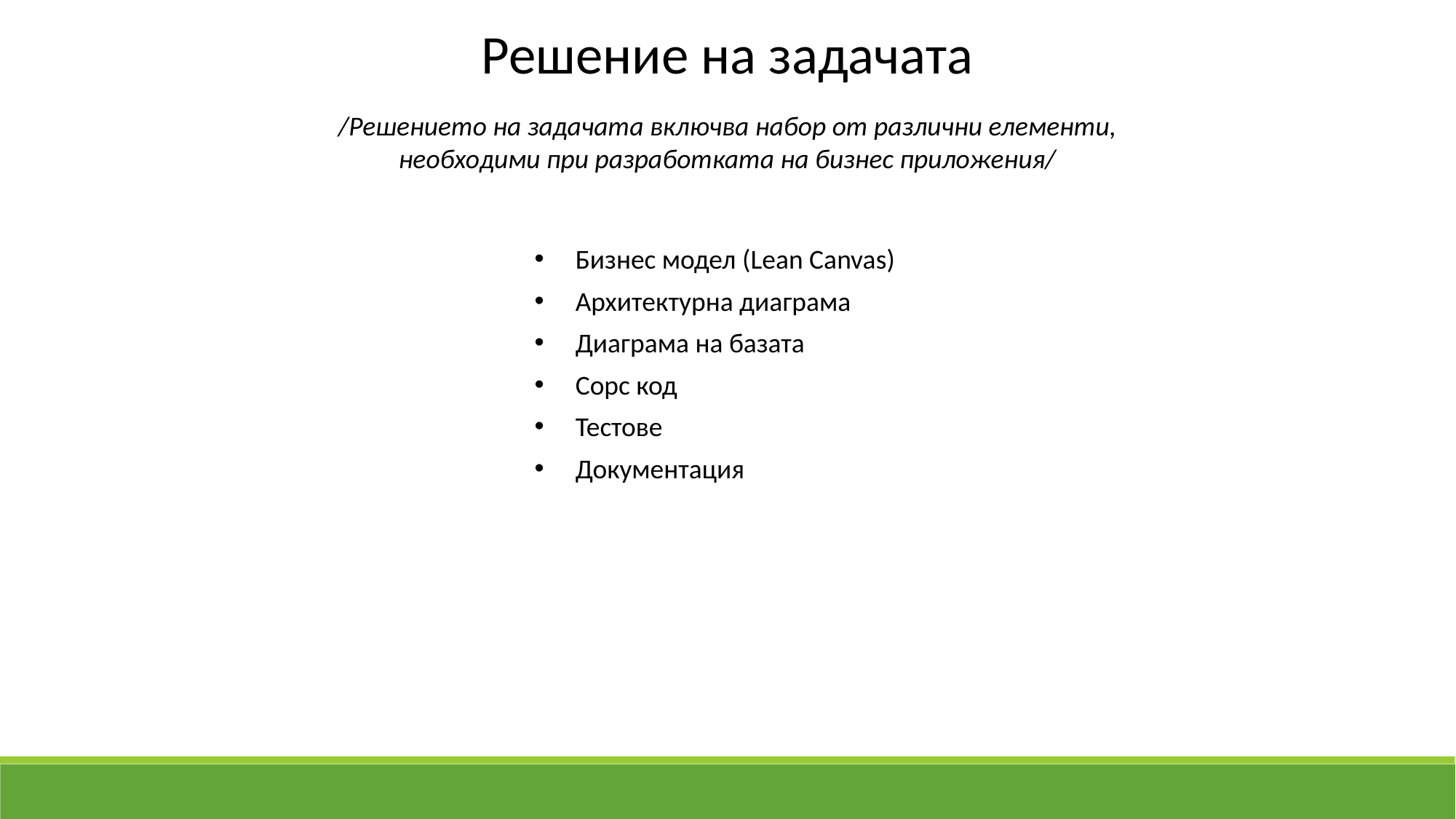

Решение на задачата
/Решението на задачата включва набор от различни елементи,
необходими при разработката на бизнес приложения/
Бизнес модел (Lean Canvas)
Архитектурна диаграма
Диаграма на базата
Сорс код
Тестове
Документация